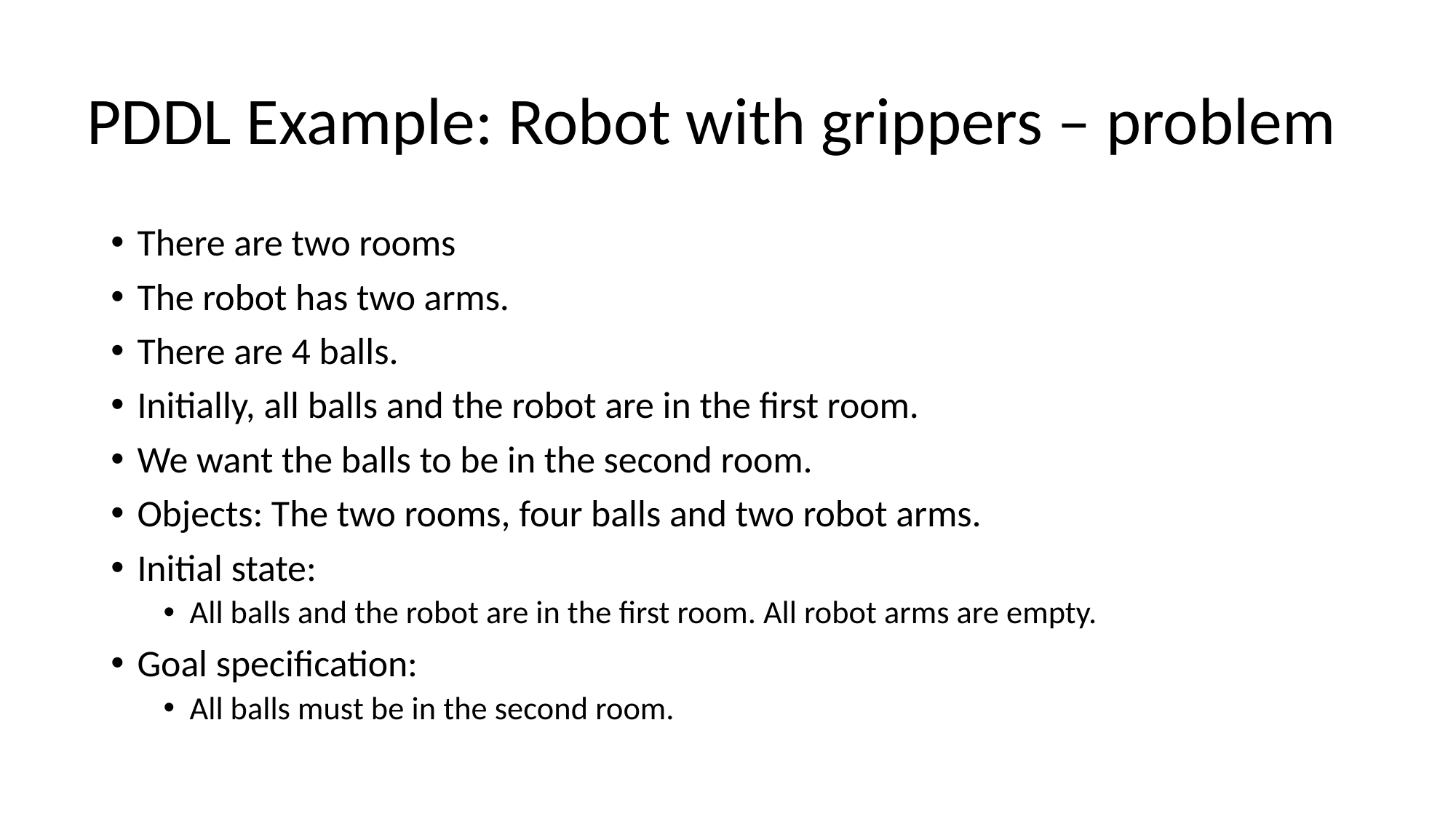

# PDDL Example: Robot with grippers – problem
There are two rooms
The robot has two arms.
There are 4 balls.
Initially, all balls and the robot are in the first room.
We want the balls to be in the second room.
Objects: The two rooms, four balls and two robot arms.
Initial state:
All balls and the robot are in the first room. All robot arms are empty.
Goal specification:
All balls must be in the second room.